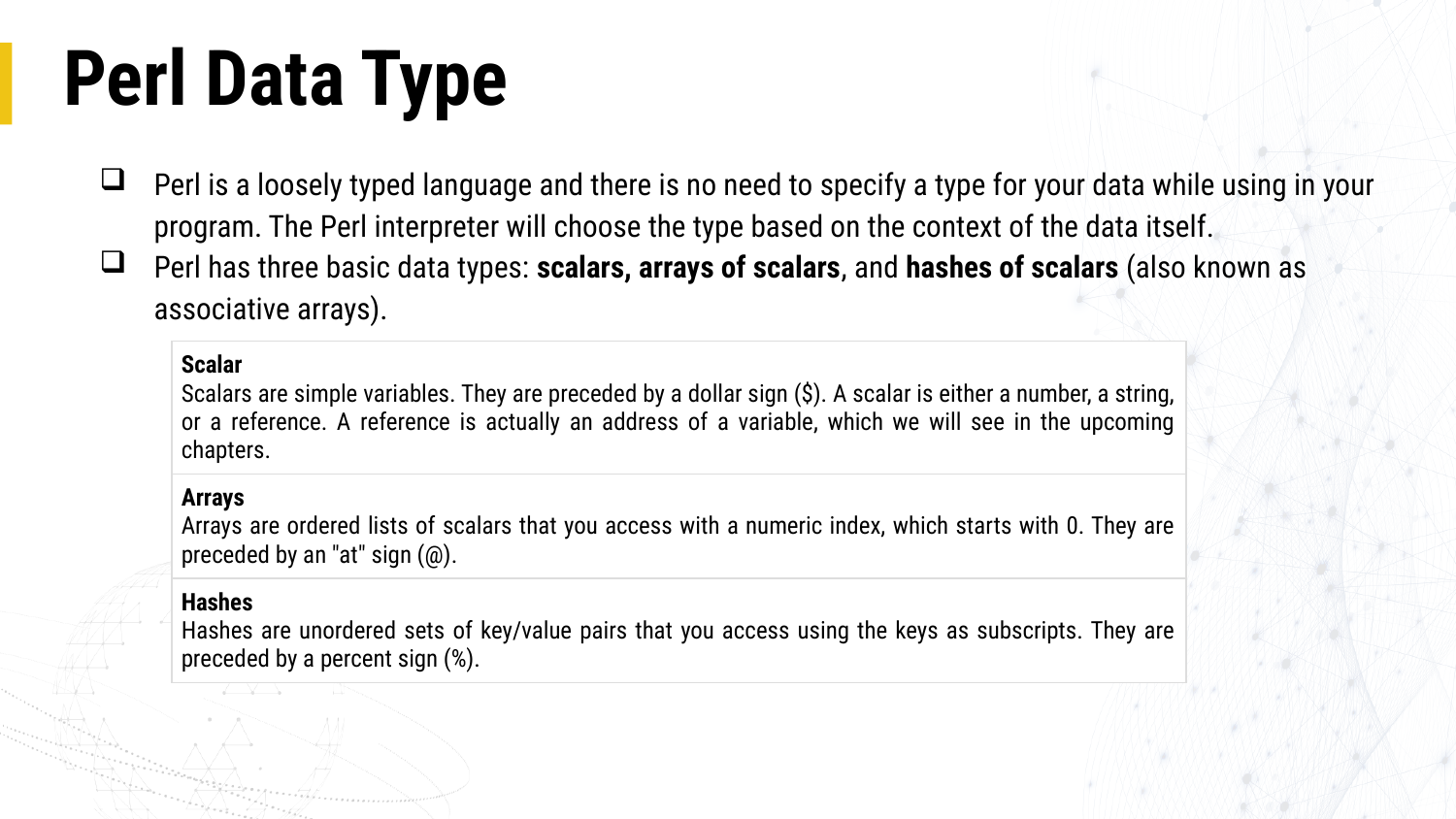

# Perl Data Type
Perl is a loosely typed language and there is no need to specify a type for your data while using in your program. The Perl interpreter will choose the type based on the context of the data itself.
Perl has three basic data types: scalars, arrays of scalars, and hashes of scalars (also known as associative arrays).
| Scalar Scalars are simple variables. They are preceded by a dollar sign ($). A scalar is either a number, a string, or a reference. A reference is actually an address of a variable, which we will see in the upcoming chapters. |
| --- |
| Arrays Arrays are ordered lists of scalars that you access with a numeric index, which starts with 0. They are preceded by an "at" sign (@). |
| Hashes Hashes are unordered sets of key/value pairs that you access using the keys as subscripts. They are preceded by a percent sign (%). |